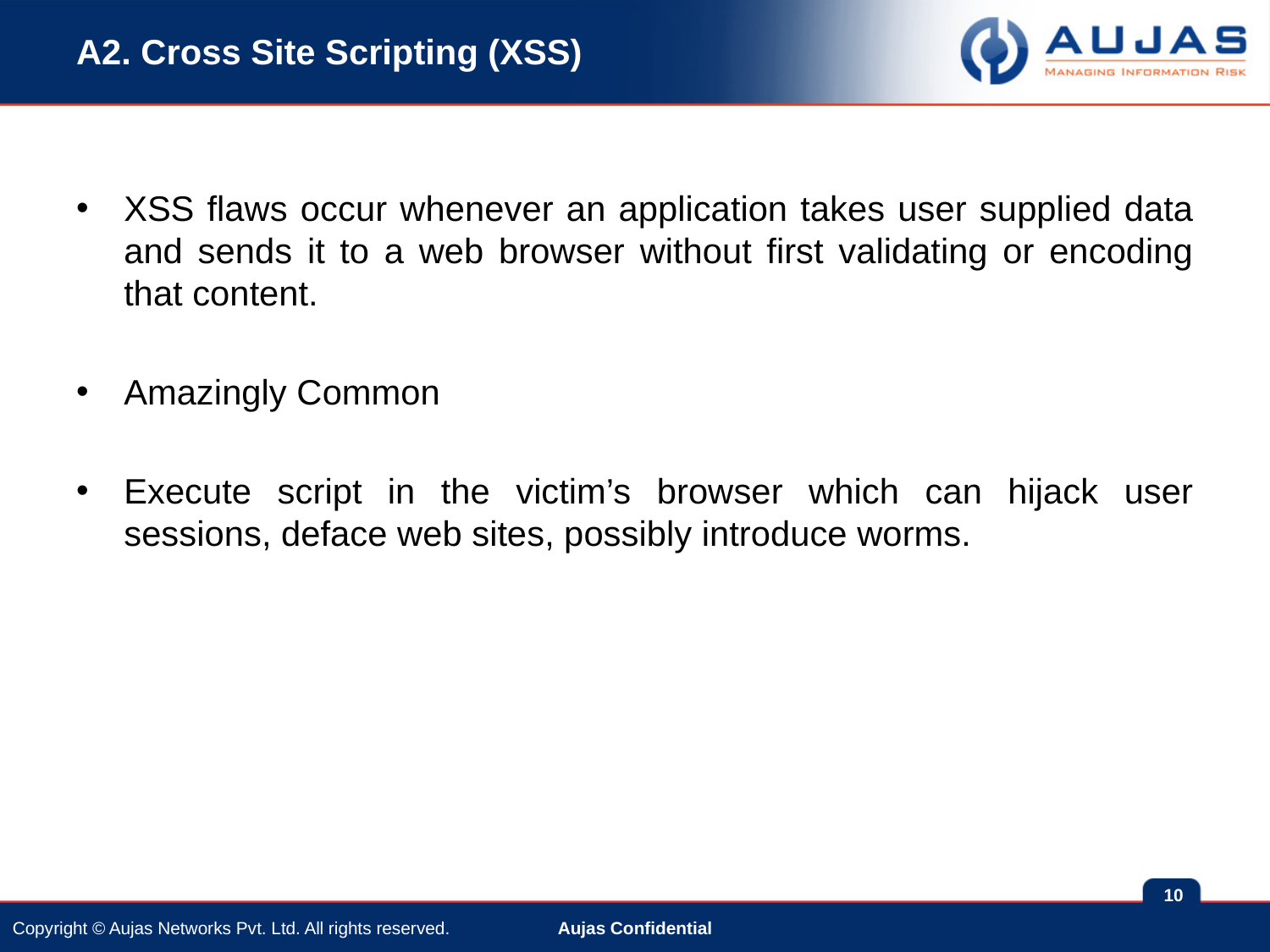

# A2. Cross Site Scripting (XSS)
XSS flaws occur whenever an application takes user supplied data and sends it to a web browser without first validating or encoding that content.

Amazingly Common

Execute script in the victim’s browser which can hijack user sessions, deface web sites, possibly introduce worms.

10
Aujas Confidential